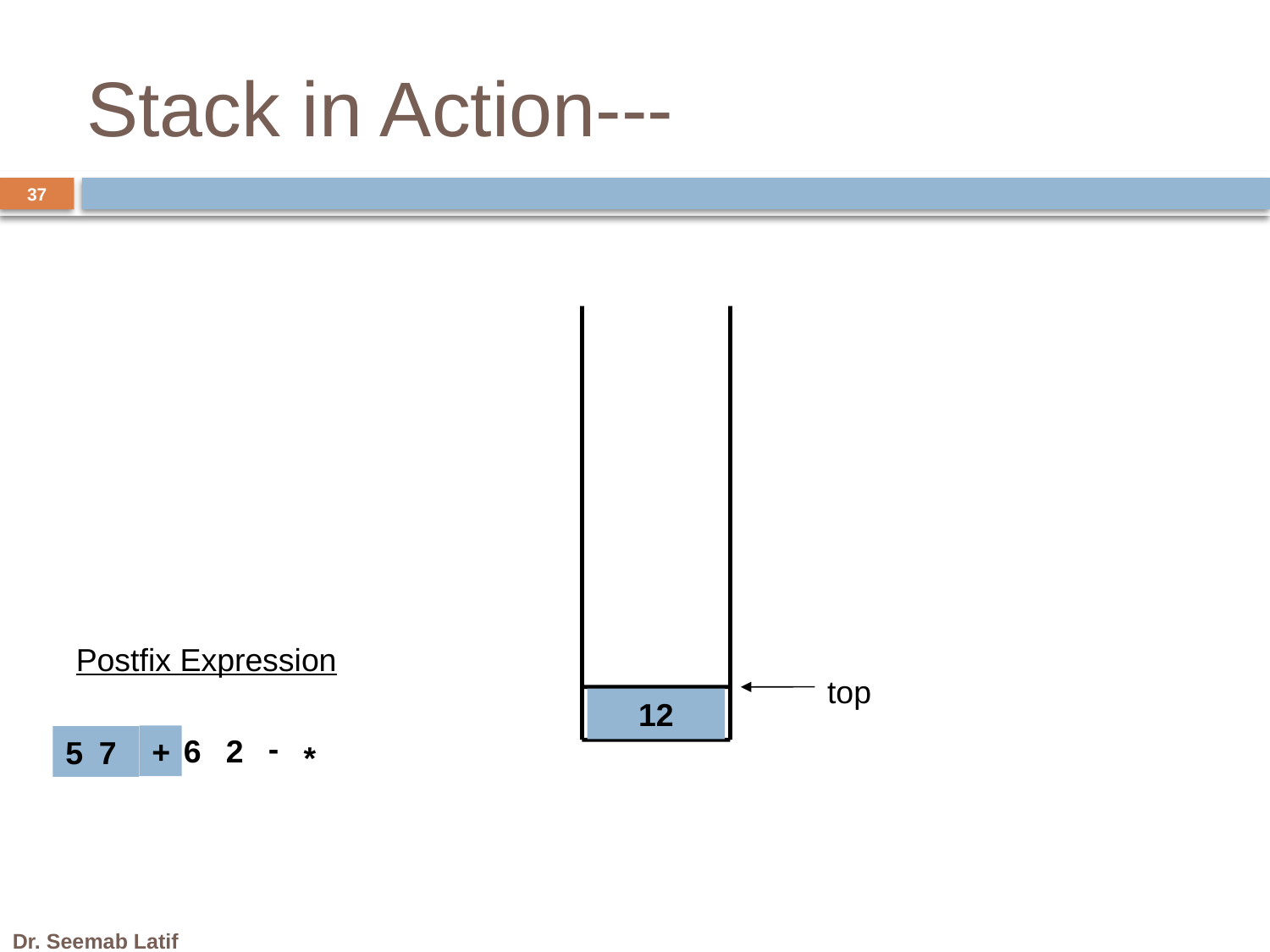

Stack in Action---
37

Postfix Expression
top

12
-
6
2
+
5
7
*